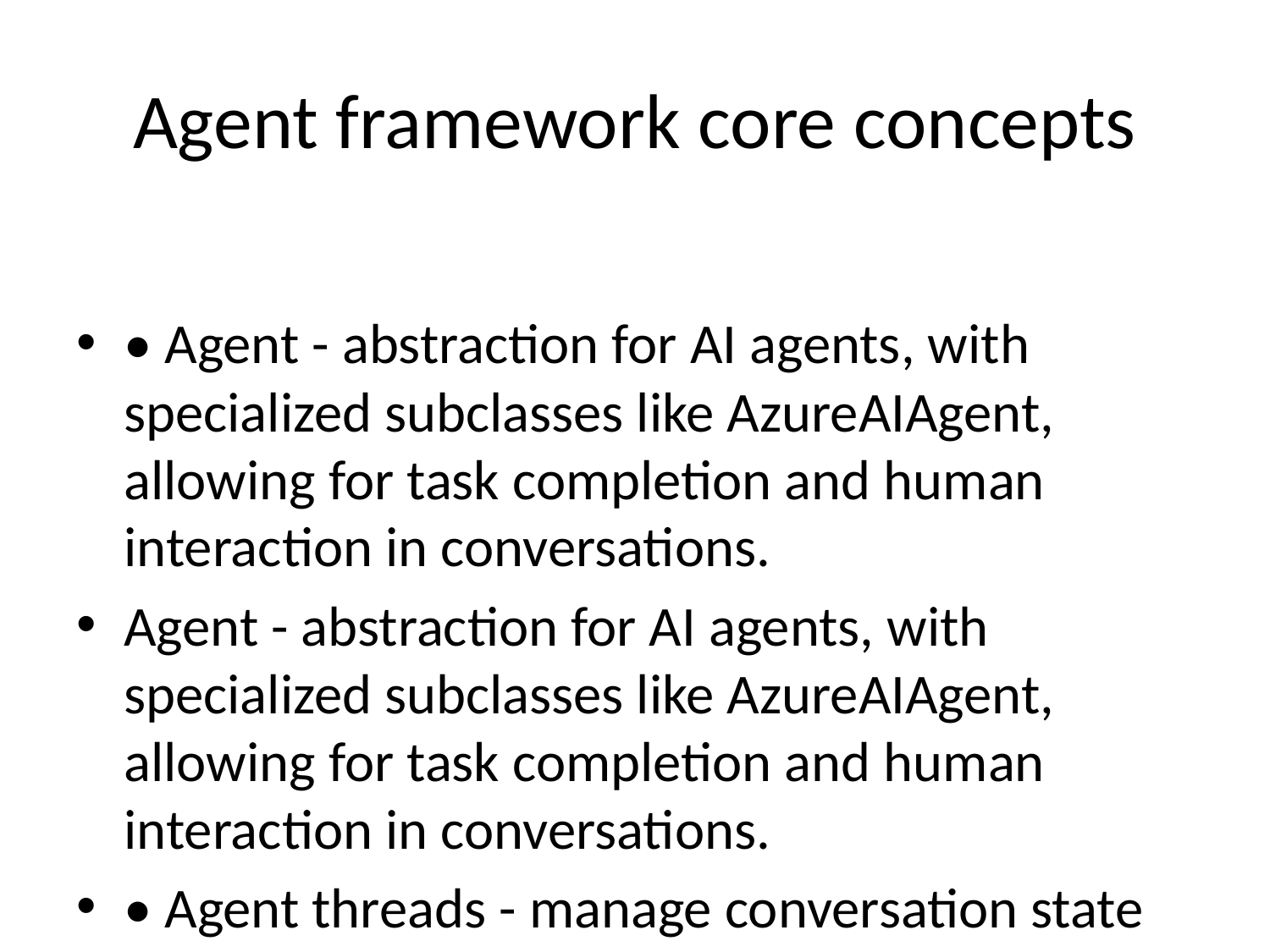

# Agent framework core concepts

• Agent - abstraction for AI agents, with specialized subclasses like AzureAIAgent, allowing for task completion and human interaction in conversations.
Agent - abstraction for AI agents, with specialized subclasses like AzureAIAgent, allowing for task completion and human interaction in conversations.
• Agent threads - manage conversation state and stores conversations.
Agent threads - manage conversation state and stores conversations.
• Agent chat - the foundation for multi-agent interactions, allows for structured conversations and collaboration.
Agent chat - the foundation for multi-agent interactions, allows for structured conversations and collaboration.
• Agent channel - used for custom agent development, allows different types of agents to participate in AgentChat.
Agent channel - used for custom agent development, allows different types of agents to participate in AgentChat.
• Agent messages - a unified structure for agent communication, provides seamless communication and integration with existing AI workflows.
Agent messages - a unified structure for agent communication, provides seamless communication and integration with existing AI workflows.
• Templating - like Semantic Kernel prompt templates, templates use dynamic prompt configurations to shape agent behavior.
Templating - like Semantic Kernel prompt templates, templates use dynamic prompt configurations to shape agent behavior.
• Functions and plugins - like Semantic Kernel plugins, agent plugin functions allow developers to extend agent capabilities by incorporating custom functions.
Functions and plugins - like Semantic Kernel plugins, agent plugin functions allow developers to extend agent capabilities by incorporating custom functions.
This framework supports autonomous, multi-agent AI behaviors while maintaining consistency with Semantic Kernel's design, allowing developers to build intelligent, adaptable AI systems.